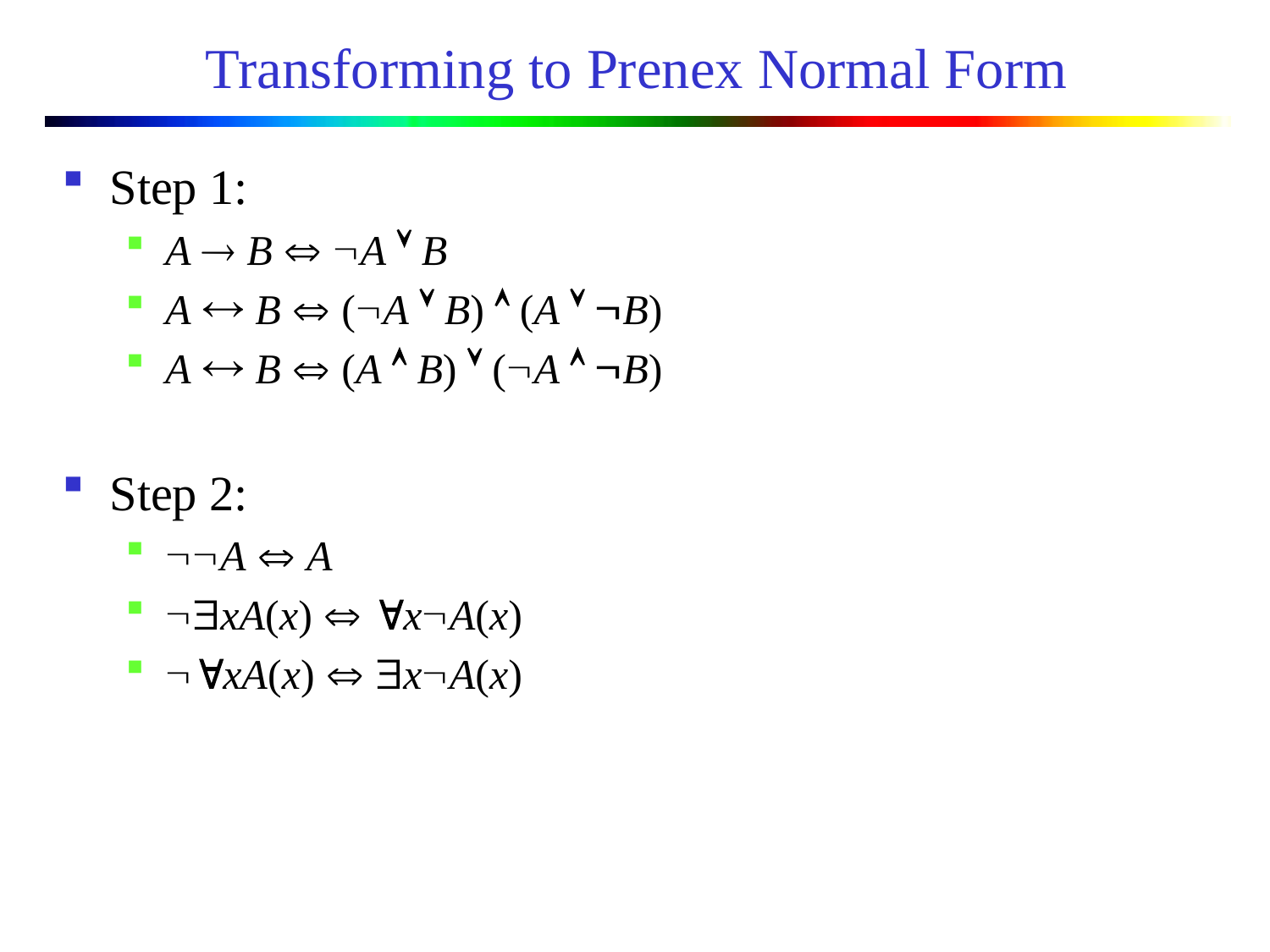

# Transforming to Prenex Normal Form
Step 1:
A → B ⇔ ¬A ∨ B
A ↔ B ⇔ (¬A ∨ B) ∧ (A ∨ ¬B)
A ↔ B ⇔ (A ∧ B) ∨ (¬A ∧ ¬B)

Step 2:
¬¬A ⇔ A
¬∃xA(x) ⇔ ∀x¬A(x)
¬∀xA(x) ⇔ ∃x¬A(x)